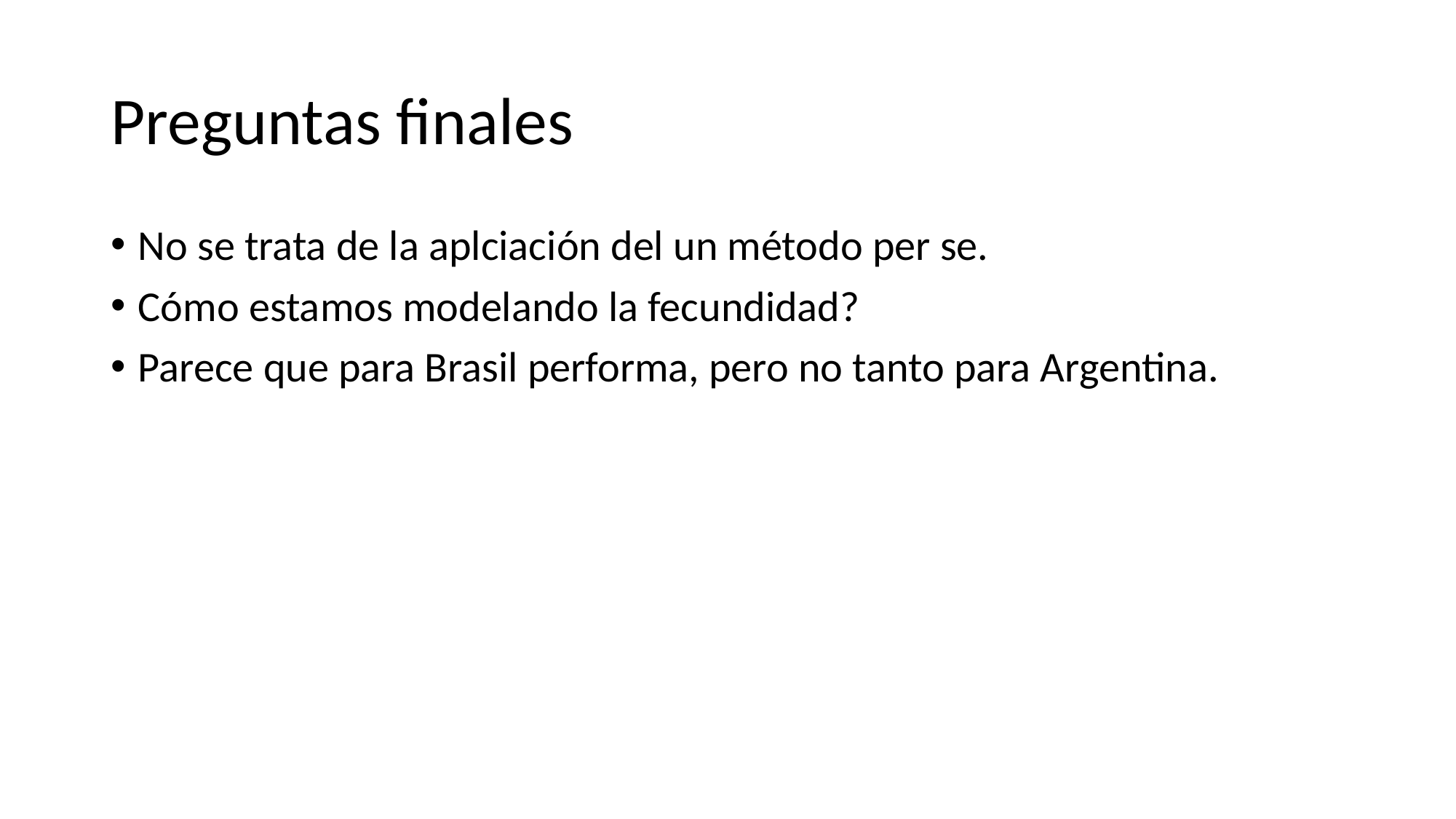

# Preguntas finales
No se trata de la aplciación del un método per se.
Cómo estamos modelando la fecundidad?
Parece que para Brasil performa, pero no tanto para Argentina.